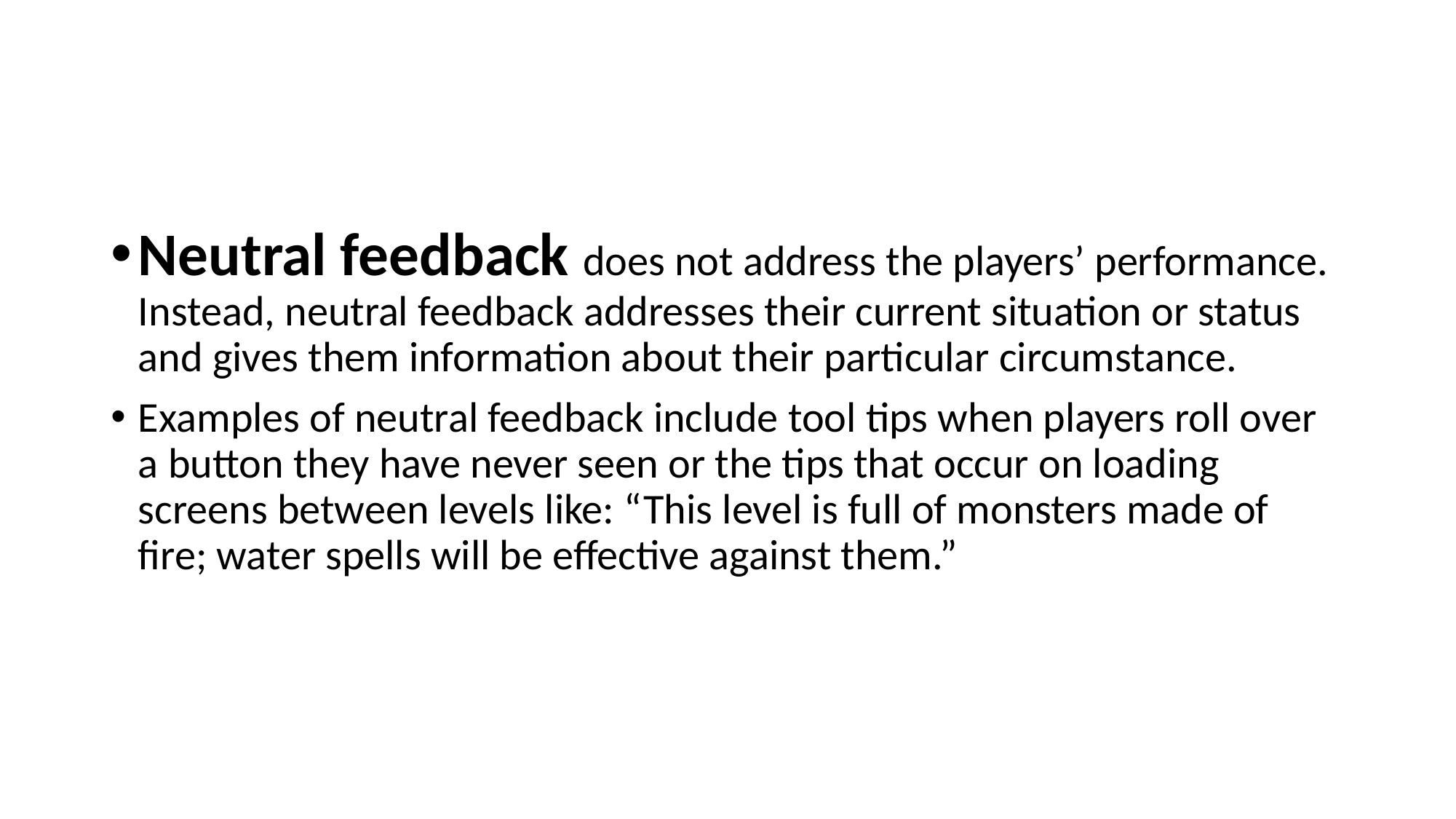

#
Neutral feedback does not address the players’ performance. Instead, neutral feedback addresses their current situation or status and gives them information about their particular circumstance.
Examples of neutral feedback include tool tips when players roll over a button they have never seen or the tips that occur on loading screens between levels like: “This level is full of monsters made of fire; water spells will be effective against them.”